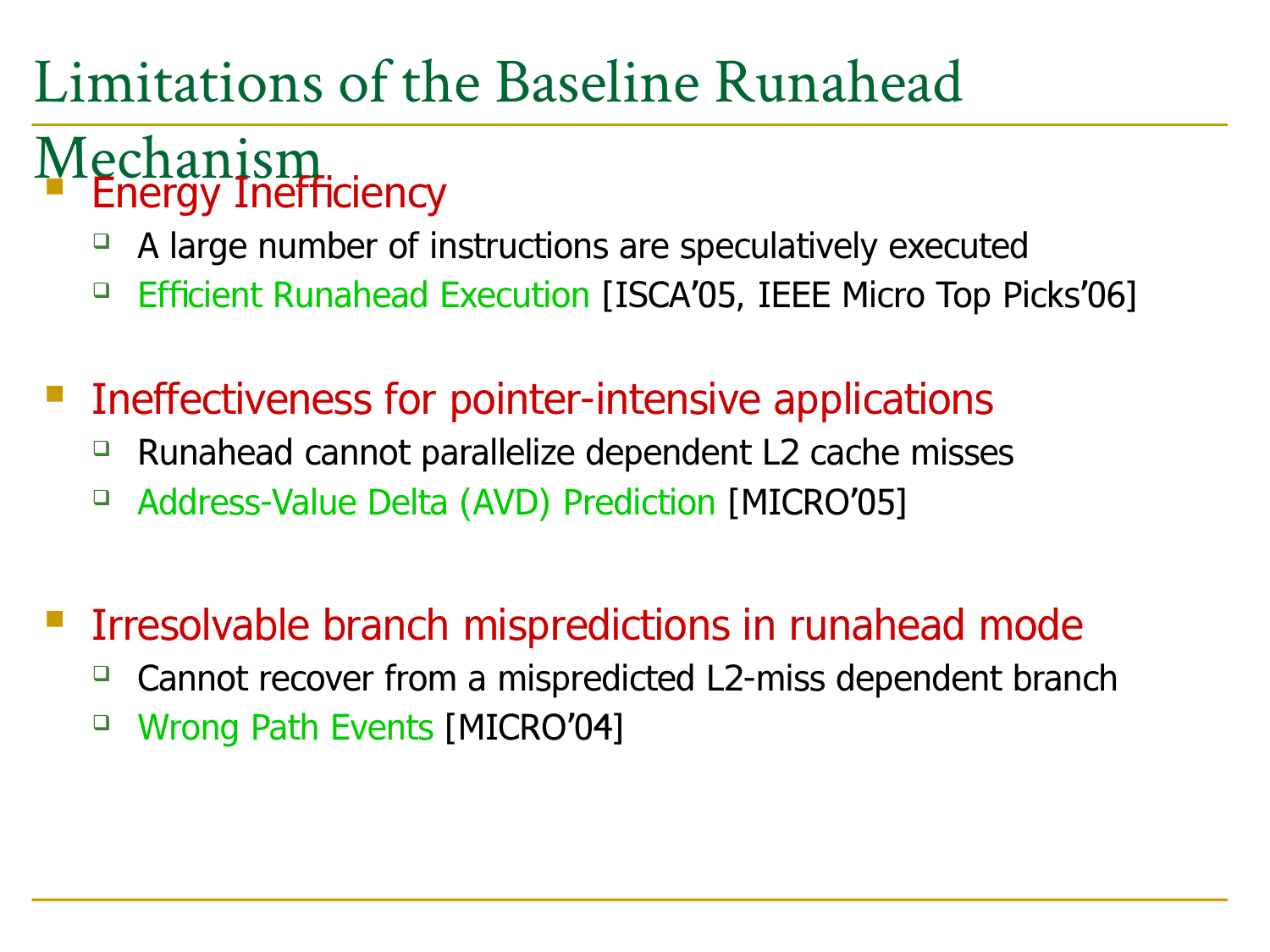

# Limitations of the Baseline Runahead Mechanism
Energy Inefficiency
A large number of instructions are speculatively executed
Efficient Runahead Execution [ISCA’05, IEEE Micro Top Picks’06]

Ineffectiveness for pointer-intensive applications
Runahead cannot parallelize dependent L2 cache misses
Address-Value Delta (AVD) Prediction [MICRO’05]

Irresolvable branch mispredictions in runahead mode
Cannot recover from a mispredicted L2-miss dependent branch
Wrong Path Events [MICRO’04]